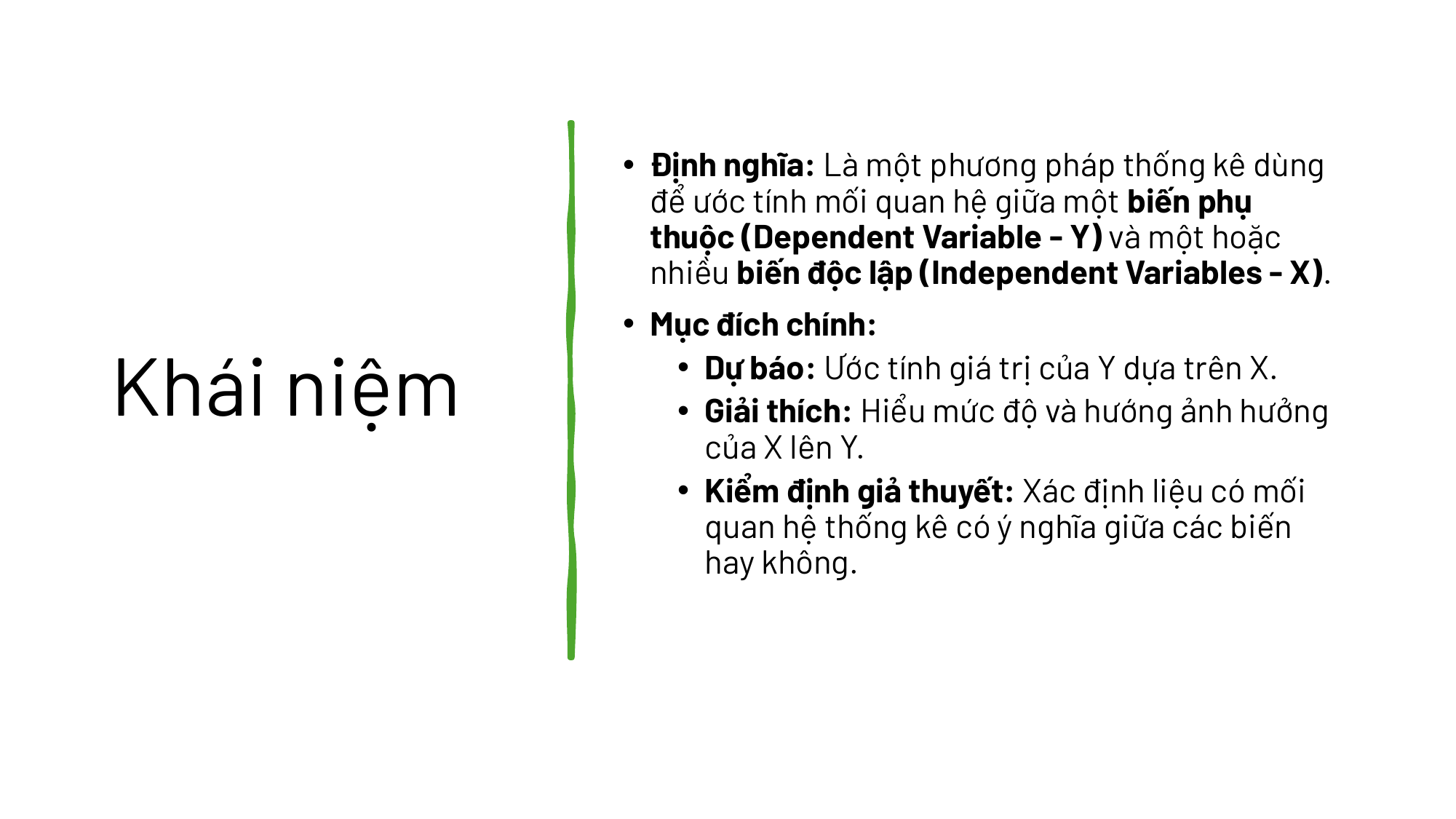

# Khái niệm
Định nghĩa: Là một phương pháp thống kê dùng để ước tính mối quan hệ giữa một biến phụ thuộc (Dependent Variable - Y) và một hoặc nhiều biến độc lập (Independent Variables - X).
Mục đích chính:
Dự báo: Ước tính giá trị của Y dựa trên X.
Giải thích: Hiểu mức độ và hướng ảnh hưởng của X lên Y.
Kiểm định giả thuyết: Xác định liệu có mối quan hệ thống kê có ý nghĩa giữa các biến hay không.